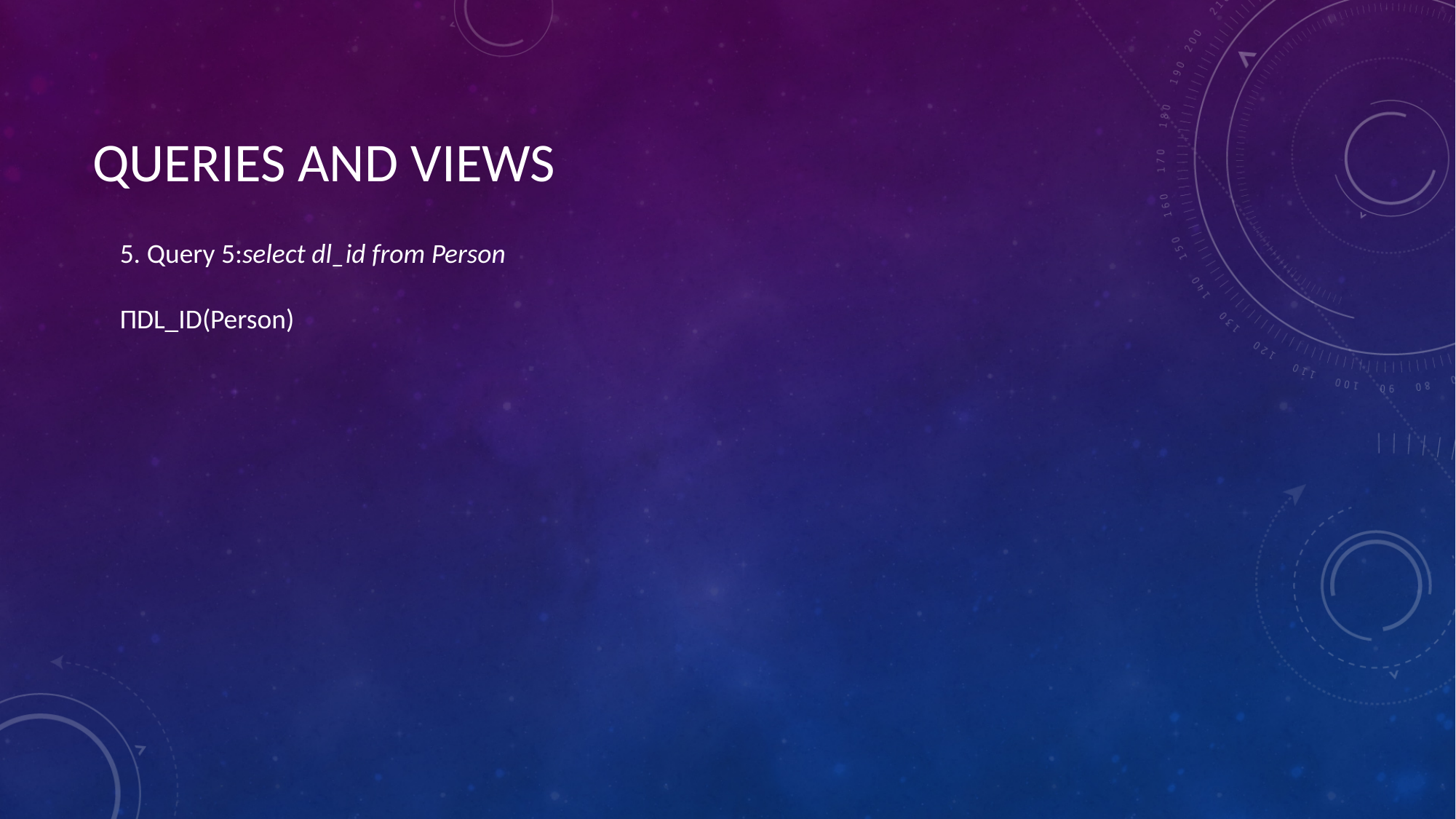

# Queries and views
5. Query 5:select dl_id from Person

ΠDL_ID(Person)